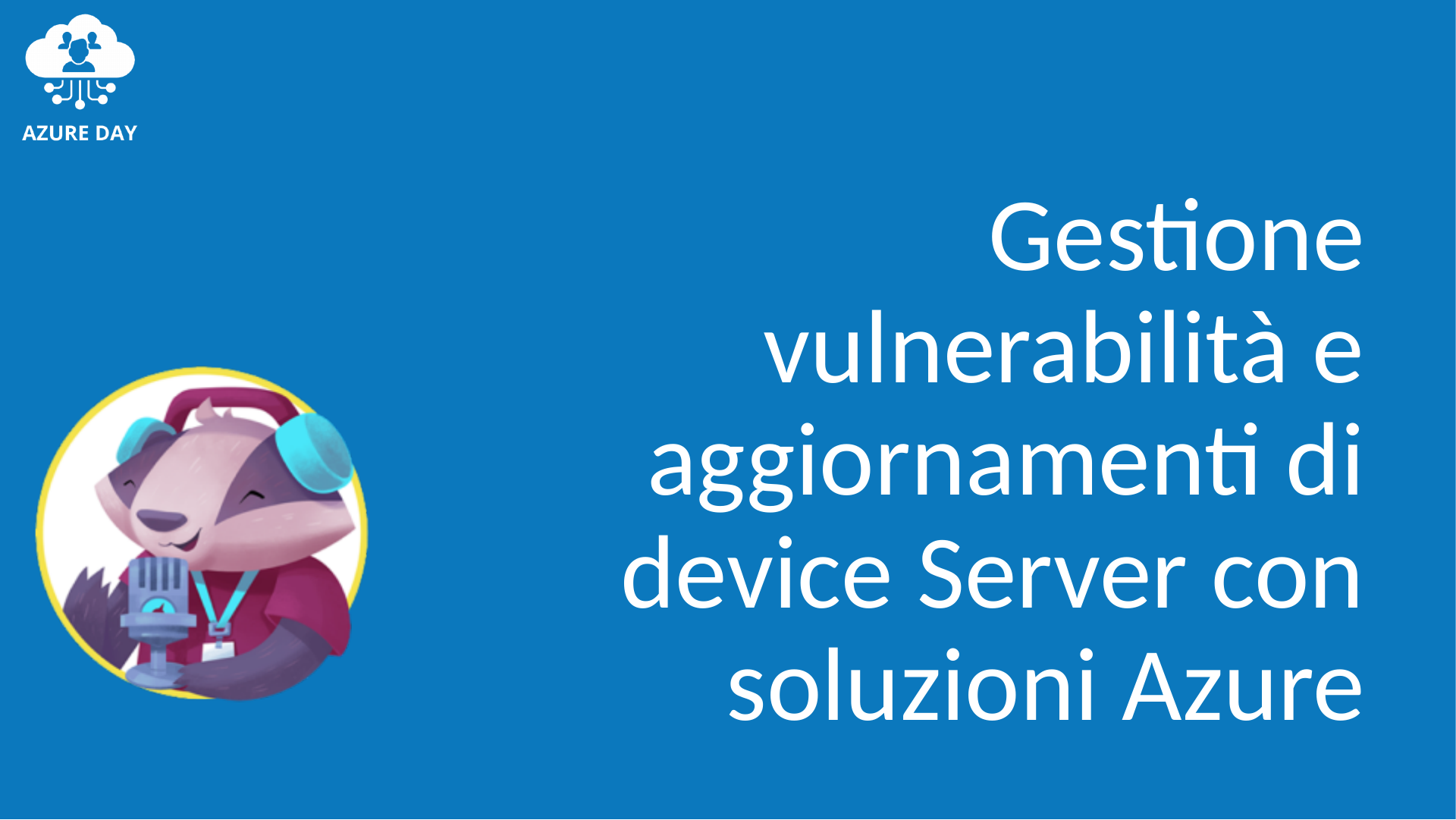

# Gestione vulnerabilità e aggiornamenti di device Server con soluzioni Azure